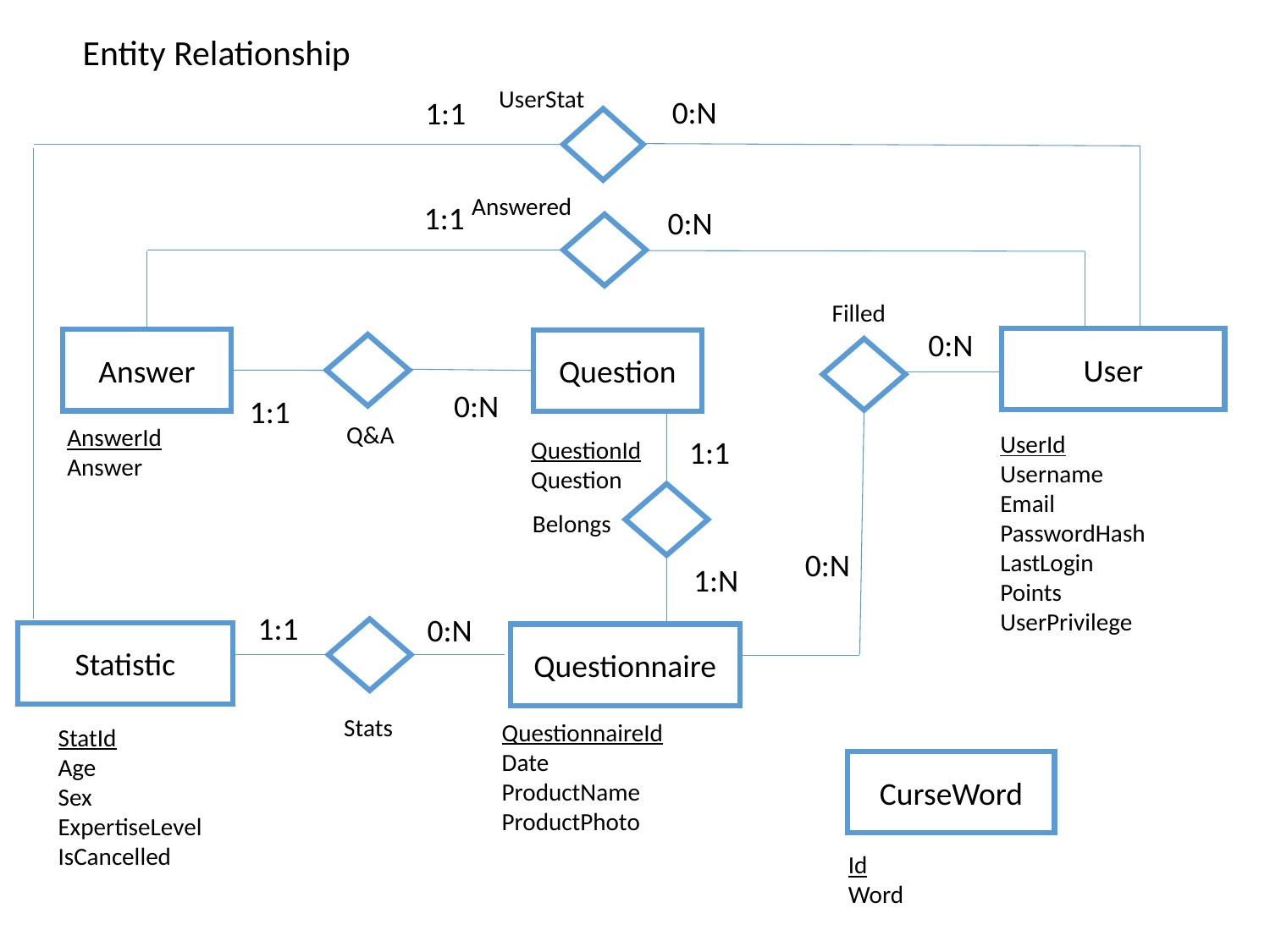

# Entity Relationship
UserStat
0:N
1:1

Answered
1:1
0:N

Filled
0:N
User
Answer
Question

0:N
1:1
Q&A
AnswerId
Answer

UserId
Username
Email
PasswordHash
LastLogin
Points
UserPrivilege
1:1
QuestionId
Question

Belongs
0:N
1:N
1:1
0:N

Statistic
Questionnaire
Stats
QuestionnaireId
Date
ProductName
ProductPhoto
StatId
Age
Sex
ExpertiseLevel
IsCancelled

CurseWord
Id
Word